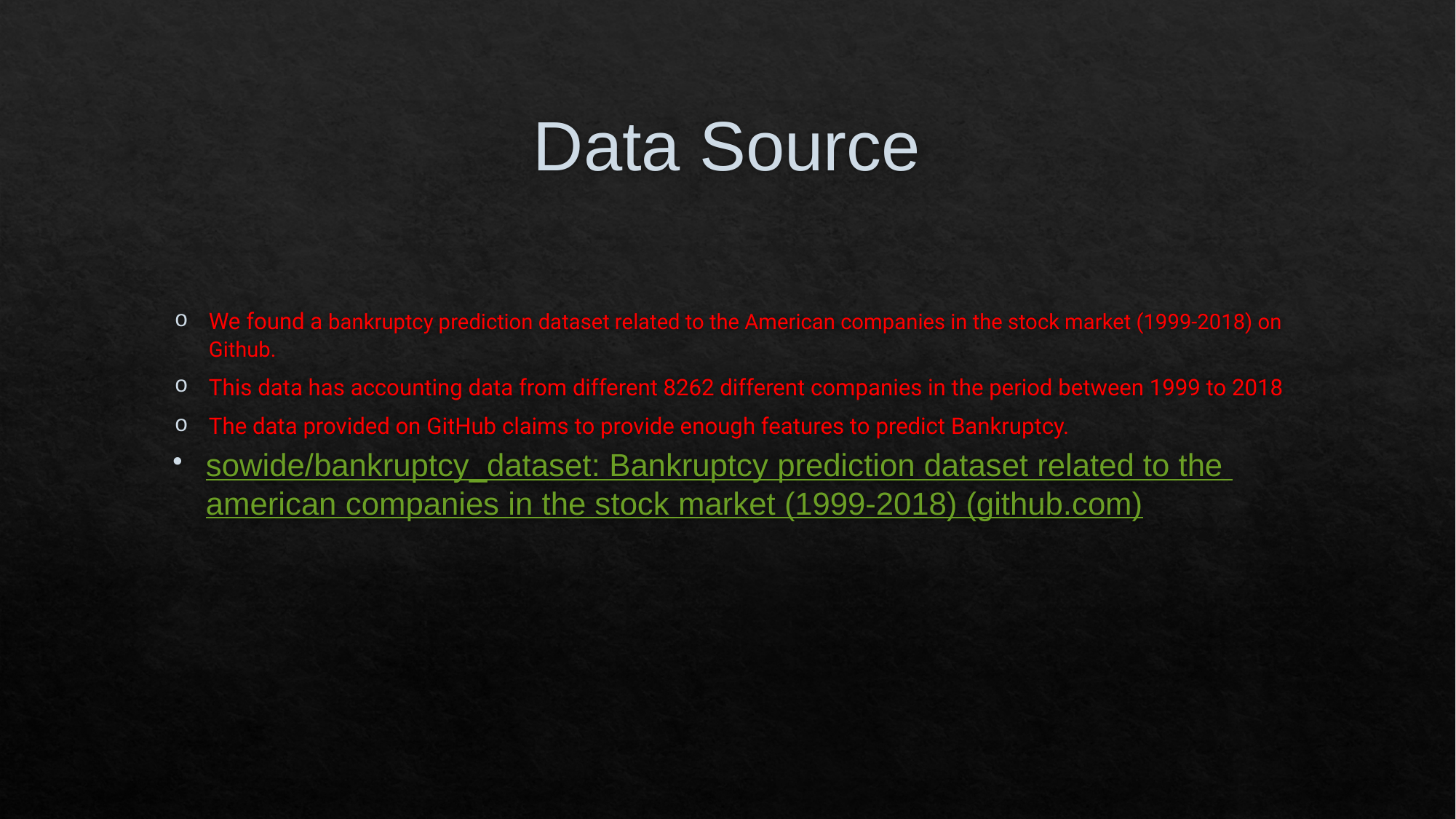

# Data Source

We found a bankruptcy prediction dataset related to the American companies in the stock market (1999-2018) on Github.
This data has accounting data from different 8262 different companies in the period between 1999 to 2018
The data provided on GitHub claims to provide enough features to predict Bankruptcy.
sowide/bankruptcy_dataset: Bankruptcy prediction dataset related to the american companies in the stock market (1999-2018) (github.com)